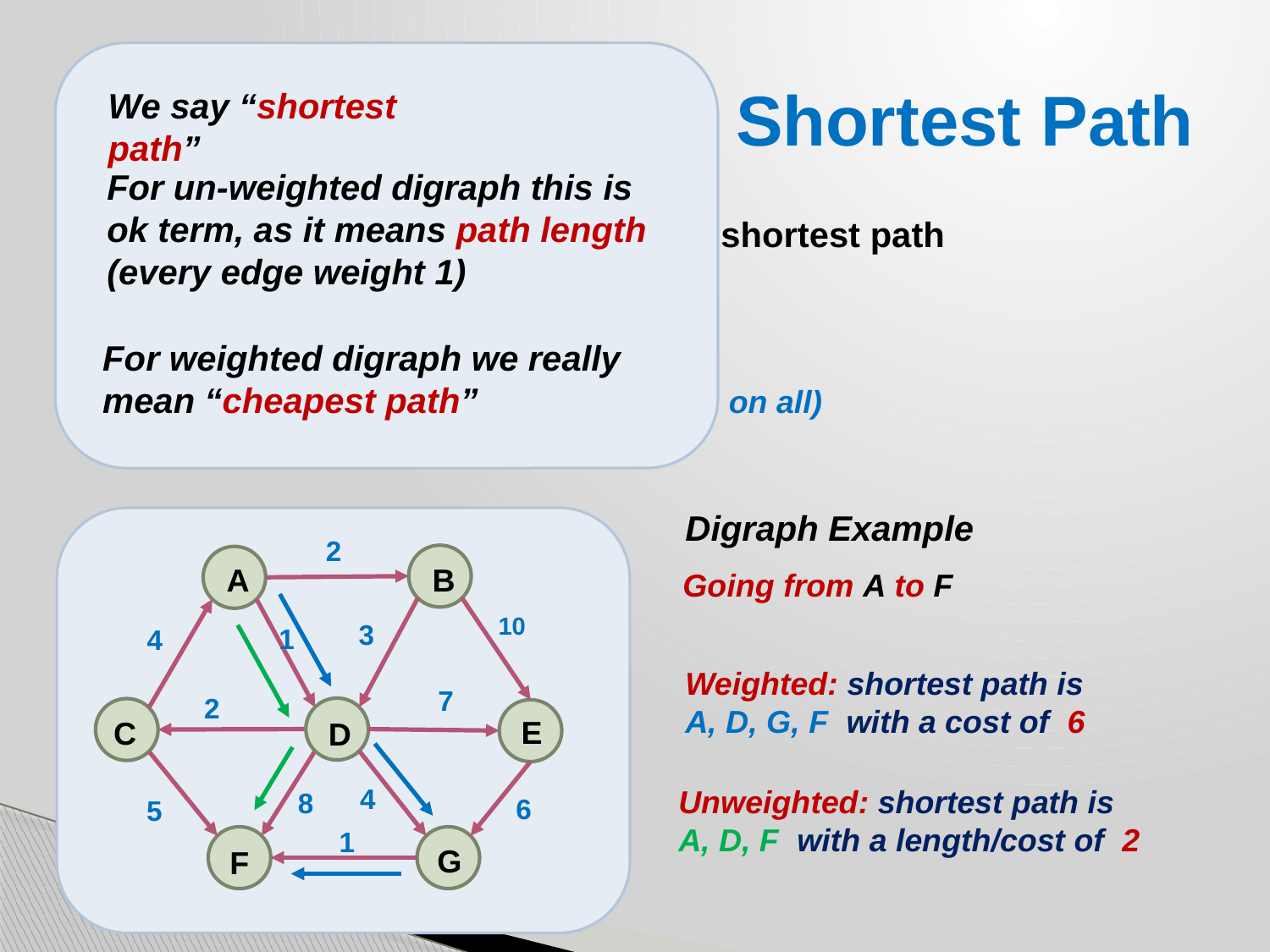

# Shortest Path

We say “shortest path”
For un-weighted digraph this is ok term, as it means path length (every edge weight 1)
Many problems require us to find the shortest path
from vertex v to vertex w in a graph.
We will look at 2 situations:
digraph, unweighted edges (weight 1 on all)
digraph, weighted edges
For weighted digraph we really mean “cheapest path”
Digraph Example

2

A
B

C
D

E

G
F
10
3
4
6
5
1
1
2
8
7
4
Going from A to F
Weighted: shortest path is
A, D, G, F  with a cost of  6
Unweighted: shortest path is
A, D, F  with a length/cost of  2